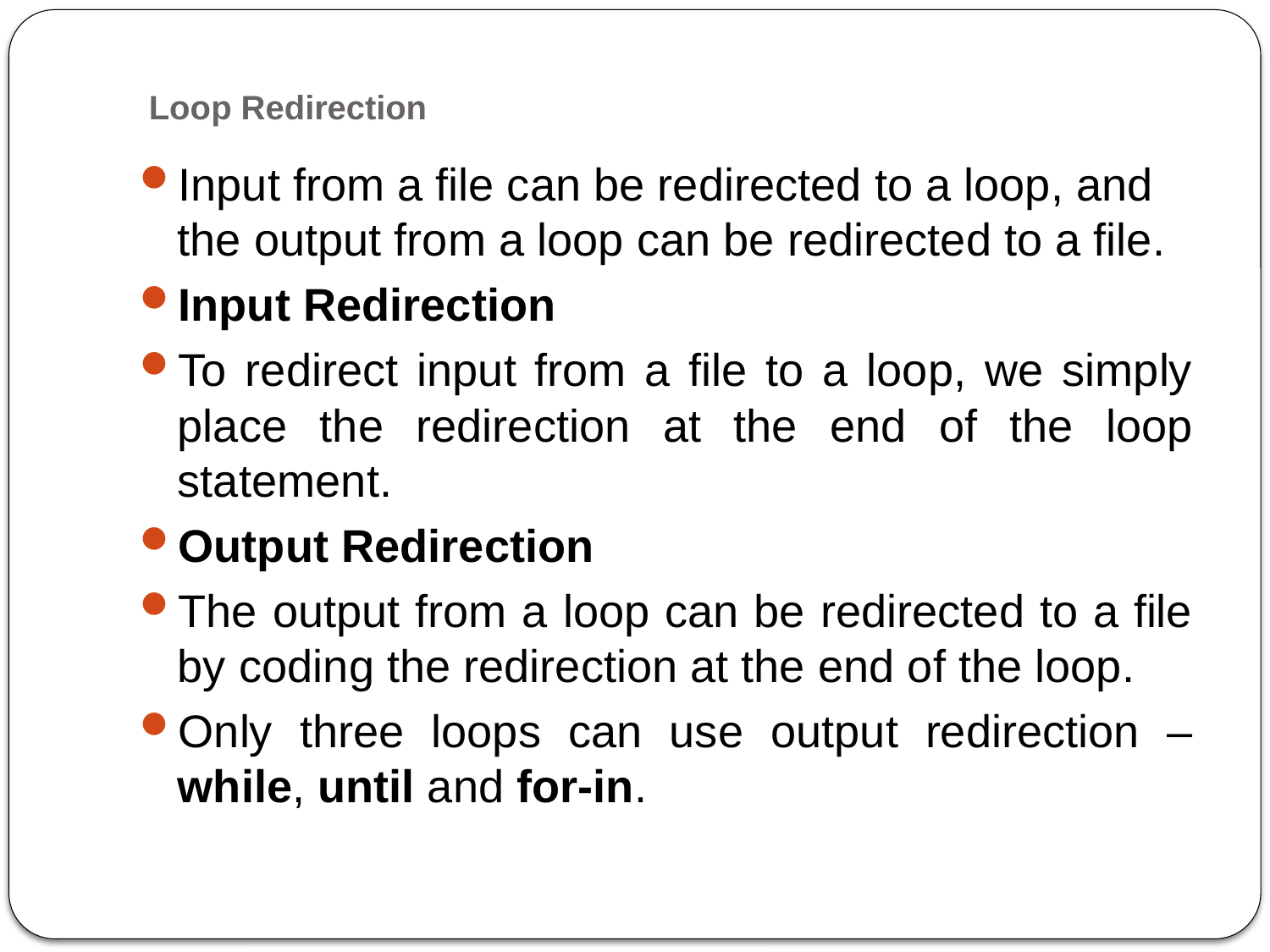

# Loop Redirection
Input from a file can be redirected to a loop, and the output from a loop can be redirected to a file.
Input Redirection
To redirect input from a file to a loop, we simply place the redirection at the end of the loop statement.
Output Redirection
The output from a loop can be redirected to a file by coding the redirection at the end of the loop.
Only three loops can use output redirection – while, until and for-in.